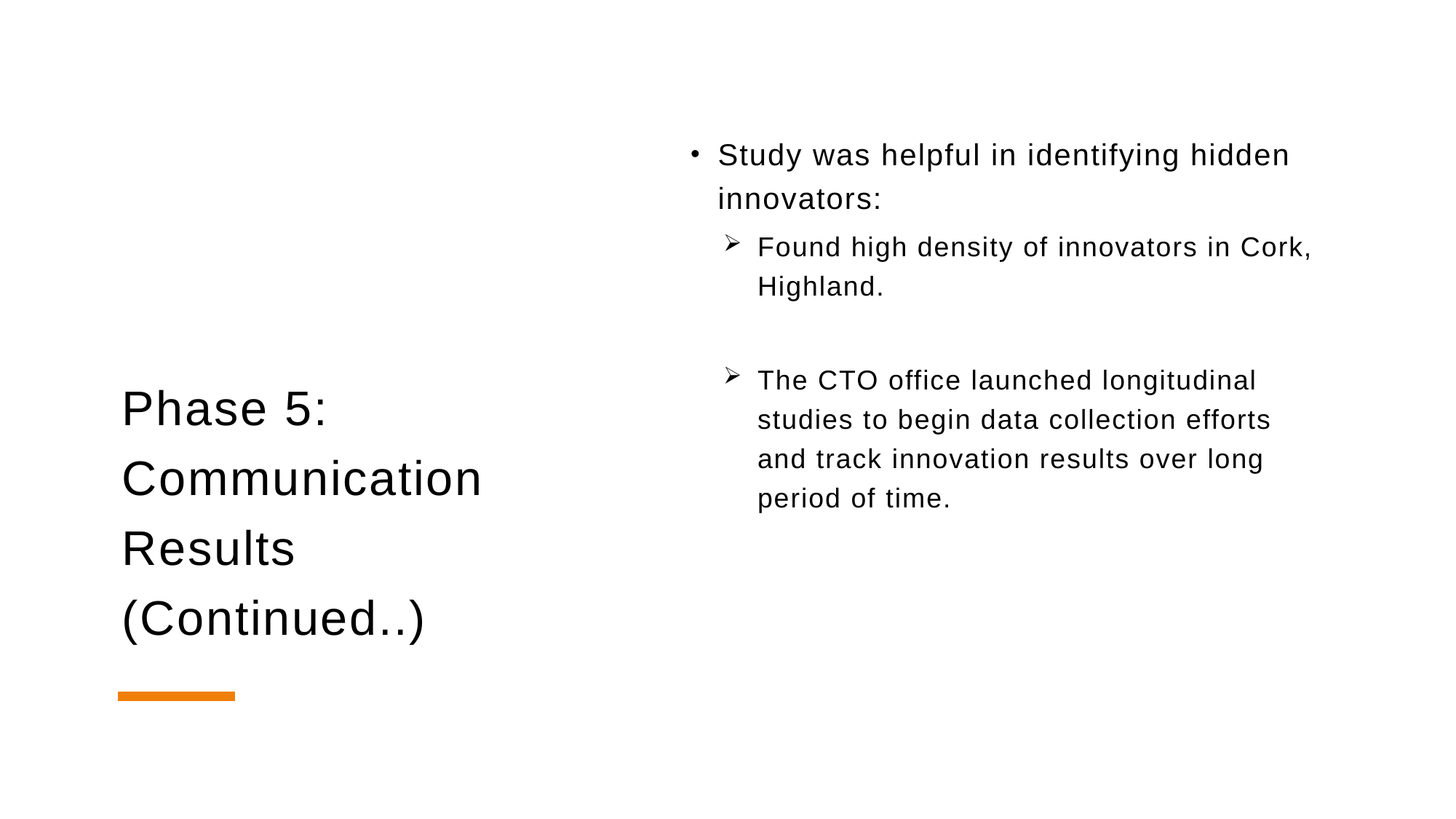

# Phase 5: Communication Results (Continued..)
Study was helpful in identifying hidden innovators:
Found high density of innovators in Cork, Highland.

The CTO office launched longitudinal studies to begin data collection efforts and track innovation results over long period of time.